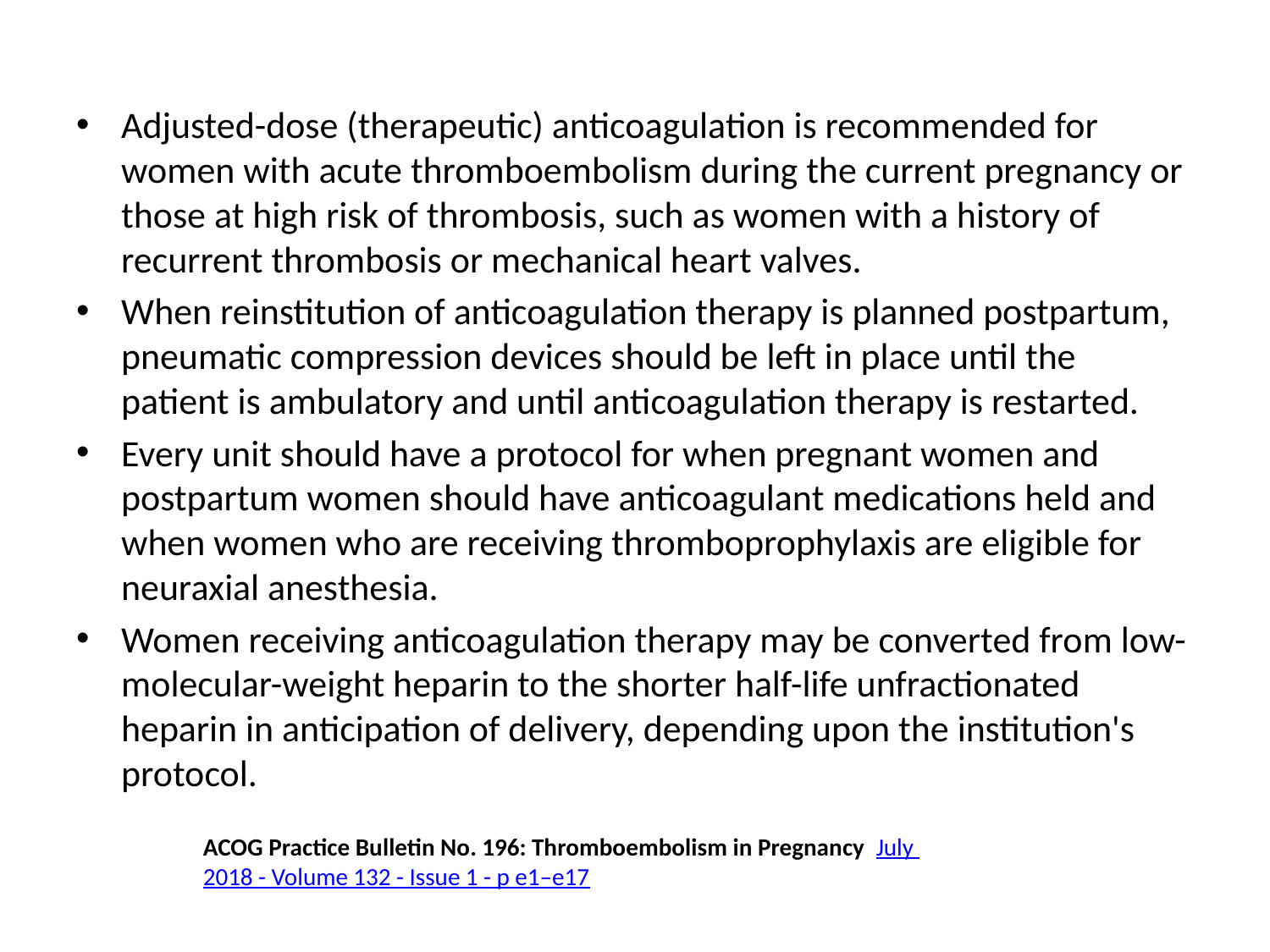

Adjusted-dose (therapeutic) anticoagulation is recommended for women with acute thromboembolism during the current pregnancy or those at high risk of thrombosis, such as women with a history of recurrent thrombosis or mechanical heart valves.
When reinstitution of anticoagulation therapy is planned postpartum, pneumatic compression devices should be left in place until the patient is ambulatory and until anticoagulation therapy is restarted.
Every unit should have a protocol for when pregnant women and postpartum women should have anticoagulant medications held and when women who are receiving thromboprophylaxis are eligible for neuraxial anesthesia.
Women receiving anticoagulation therapy may be converted from low-molecular-weight heparin to the shorter half-life unfractionated heparin in anticipation of delivery, depending upon the institution's protocol.
ACOG Practice Bulletin No. 196: Thromboembolism in Pregnancy  July 2018 - Volume 132 - Issue 1 - p e1–e17